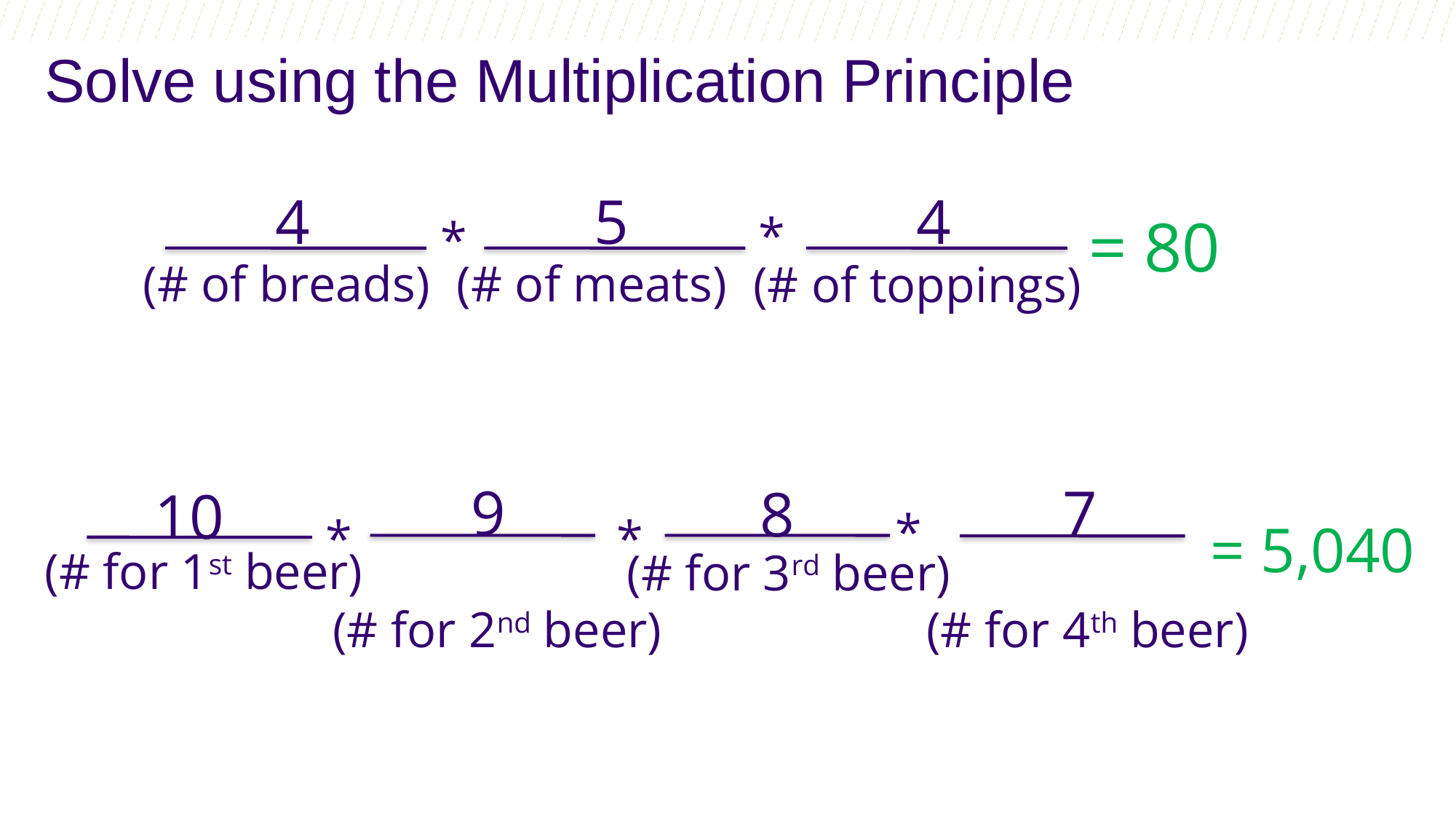

Solve using the Multiplication Principle
4
5
4
*
*

(# of breads)
(# of meats)
(# of toppings)
= 80
7
9
8
10
*
*
*
(# for 1st beer)

(# for 3rd beer)

(# for 2nd beer)
(# for 4th beer)
= 5,040